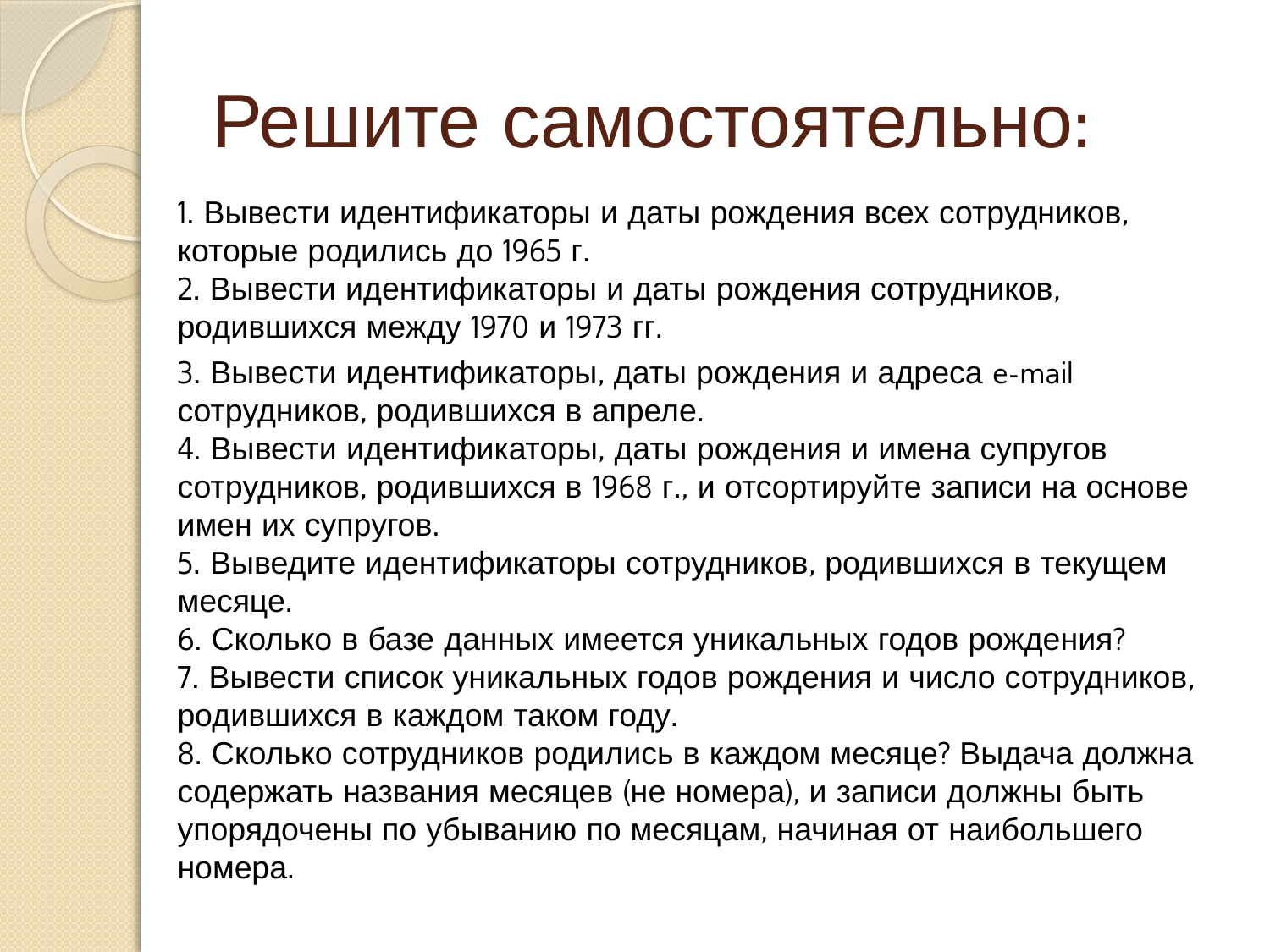

# Решите самостоятельно:
1. Вывести идентификаторы и даты рождения всех сотрудников, которые родились до 1965 г.
2. Вывести идентификаторы и даты рождения сотрудников, родившихся между 1970 и 1973 гг.
3. Вывести идентификаторы, даты рождения и адреса e-mail сотрудников, родившихся в апреле.
4. Вывести идентификаторы, даты рождения и имена супругов сотрудников, родившихся в 1968 г., и отсортируйте записи на основе имен их супругов.
5. Выведите идентификаторы сотрудников, родившихся в текущем месяце.
6. Сколько в базе данных имеется уникальных годов рождения?
7. Вывести список уникальных годов рождения и число сотрудников, родившихся в каждом таком году.
8. Сколько сотрудников родились в каждом месяце? Выдача должна содержать названия месяцев (не номера), и записи должны быть упорядочены по убыванию по месяцам, начиная от наибольшего номера.